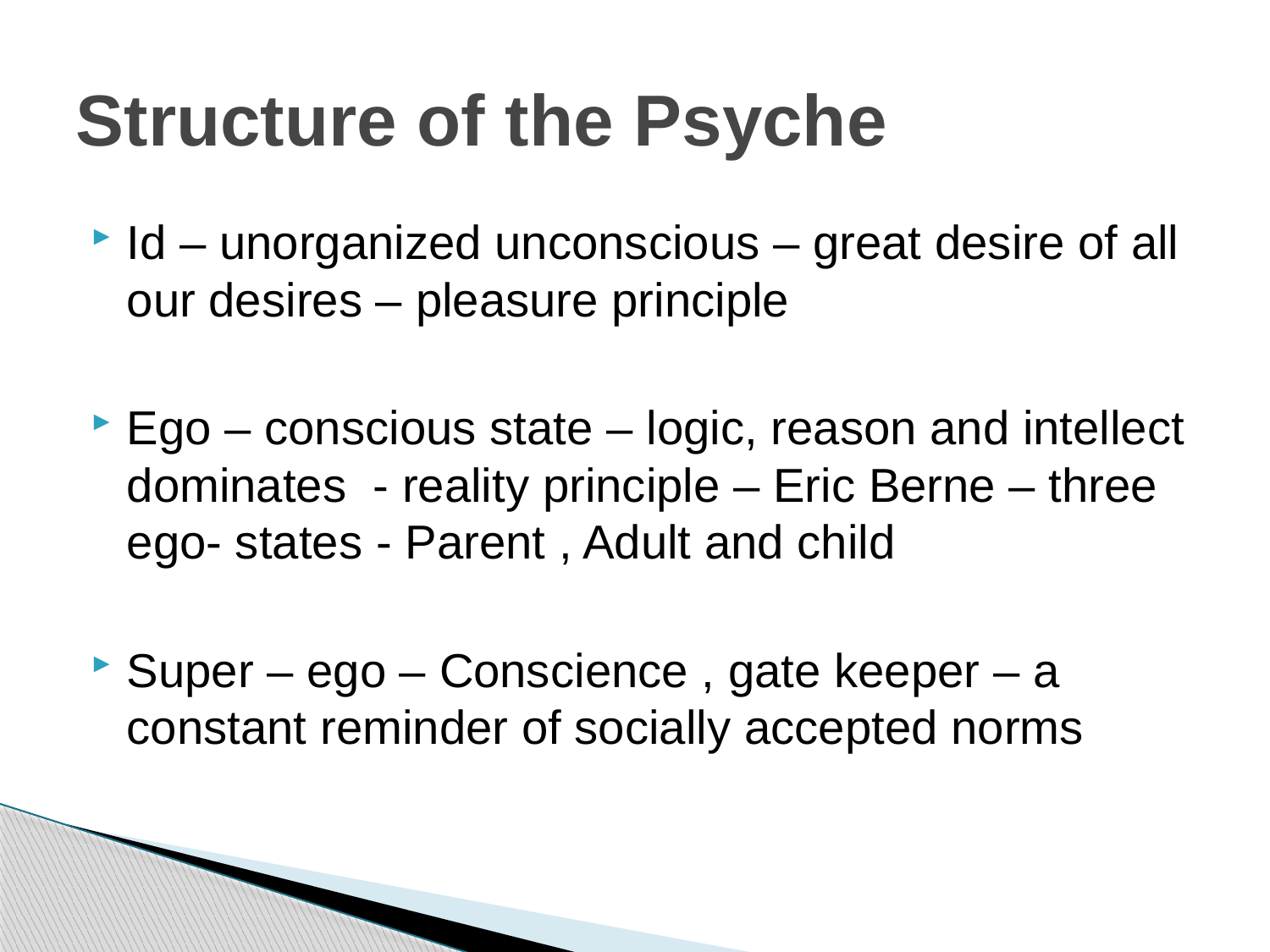

# Structure of the Psyche
Id – unorganized unconscious – great desire of all our desires – pleasure principle

Ego – conscious state – logic, reason and intellect dominates  - reality principle – Eric Berne – three ego- states - Parent , Adult and child

Super – ego – Conscience , gate keeper – a constant reminder of socially accepted norms